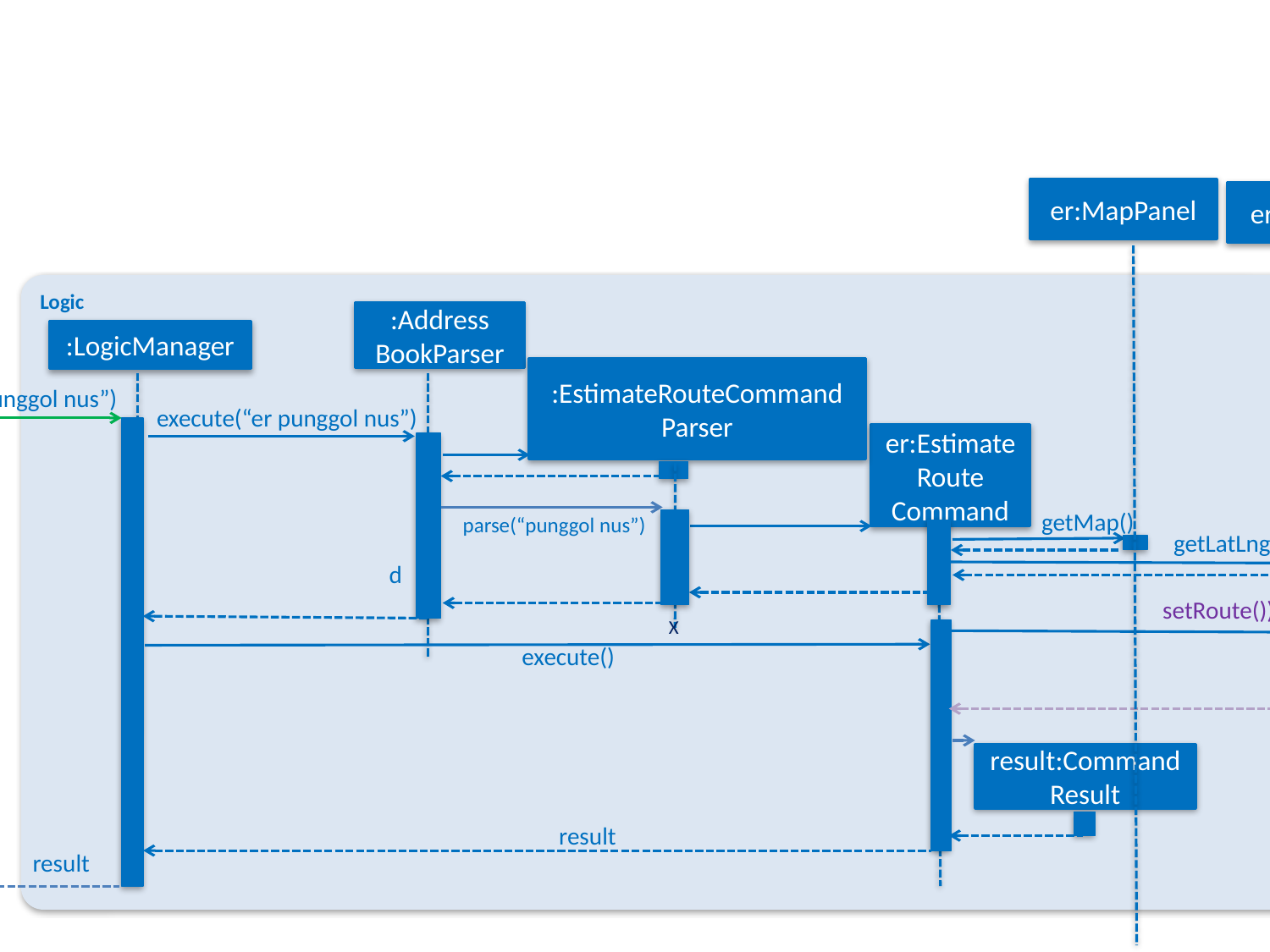

er:MapPanel
er:Geocoding
Logic
:GMAPSFX
:Address
BookParser
:LogicManager
:EstimateRouteCommand
Parser
execute(“er punggol nus”)
execute(“er punggol nus”)

er:EstimateRoute
Command

getMap()

parse(“punggol nus”)

getLatLng()

d

setRoute())
X

execute()
result:Command Result

result
result